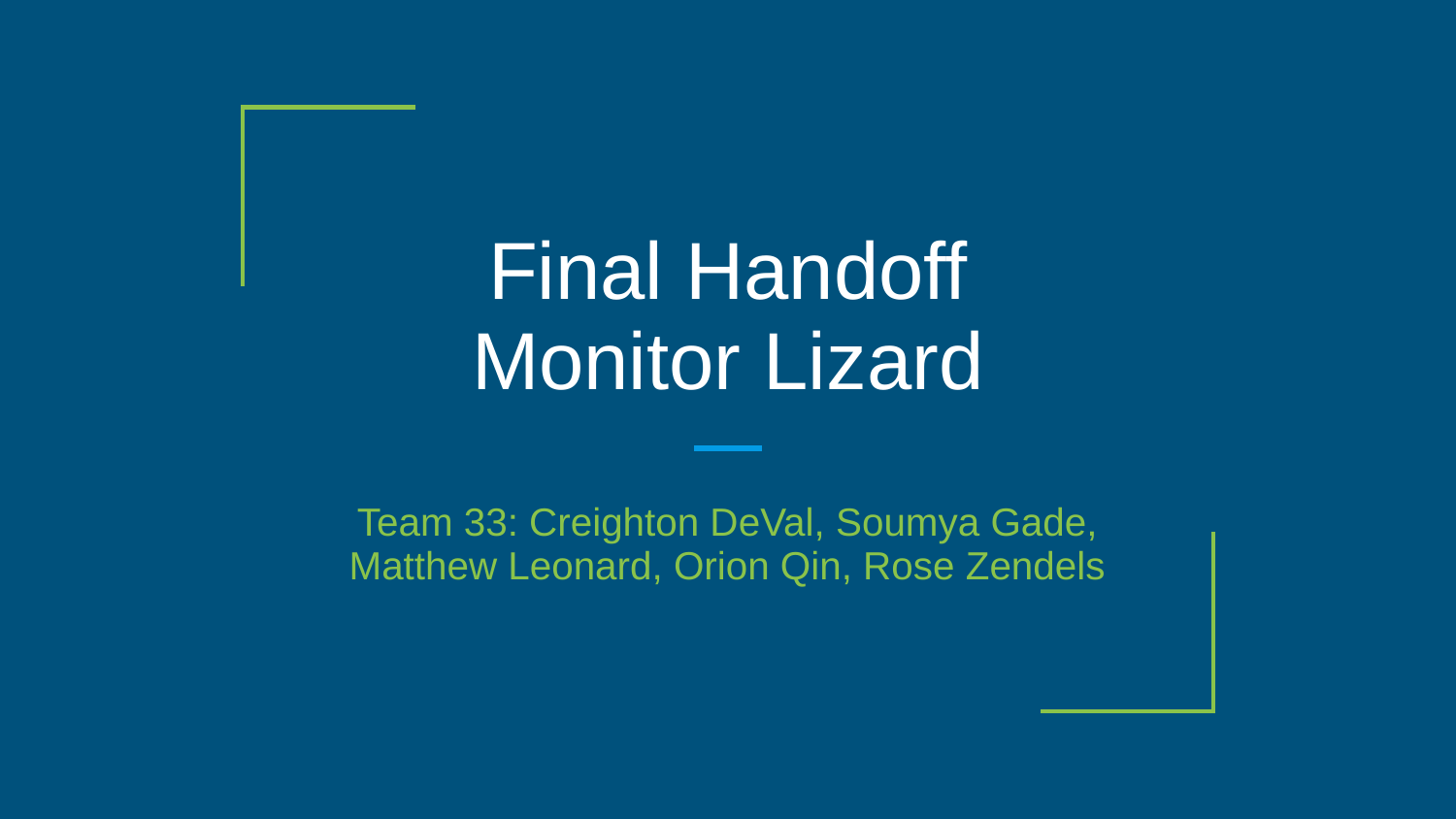

# Final Handoff
Monitor Lizard
Team 33: Creighton DeVal, Soumya Gade, Matthew Leonard, Orion Qin, Rose Zendels